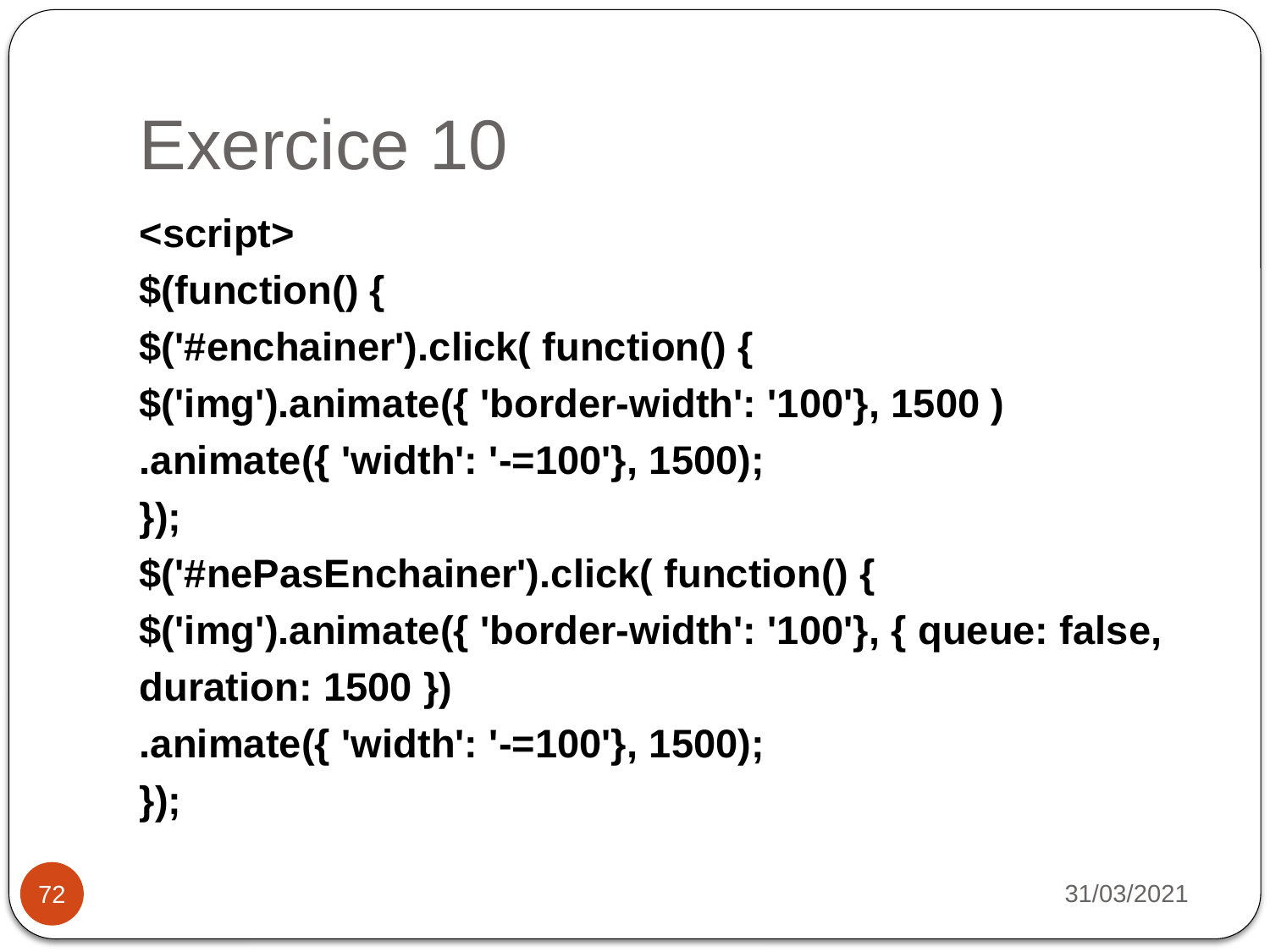

# Exercice 10
<script>
$(function() {
$('#enchainer').click( function() {
$('img').animate({ 'border-width': '100'}, 1500 )
.animate({ 'width': '-=100'}, 1500);
});
$('#nePasEnchainer').click( function() {
$('img').animate({ 'border-width': '100'}, { queue: false,
duration: 1500 })
.animate({ 'width': '-=100'}, 1500);
});

31/03/2021
72